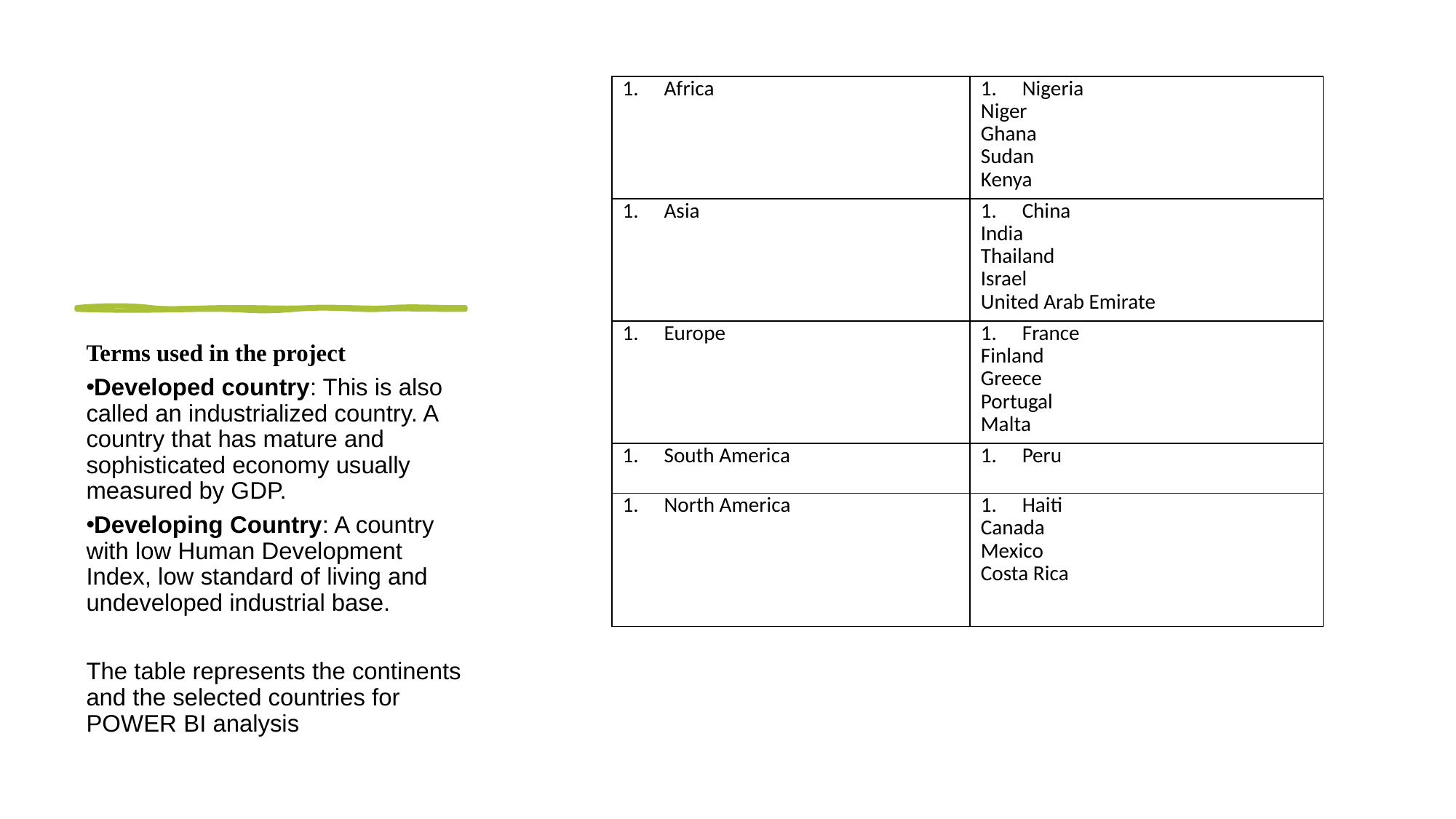

| Africa | Nigeria Niger Ghana Sudan Kenya |
| --- | --- |
| Asia | China India Thailand Israel United Arab Emirate |
| Europe | France Finland Greece Portugal Malta |
| South America | Peru |
| North America | Haiti Canada Mexico Costa Rica |

Terms used in the project
Developed country: This is also called an industrialized country. A country that has mature and sophisticated economy usually measured by GDP.
Developing Country: A country with low Human Development Index, low standard of living and undeveloped industrial base.

The table represents the continents and the selected countries for POWER BI analysis